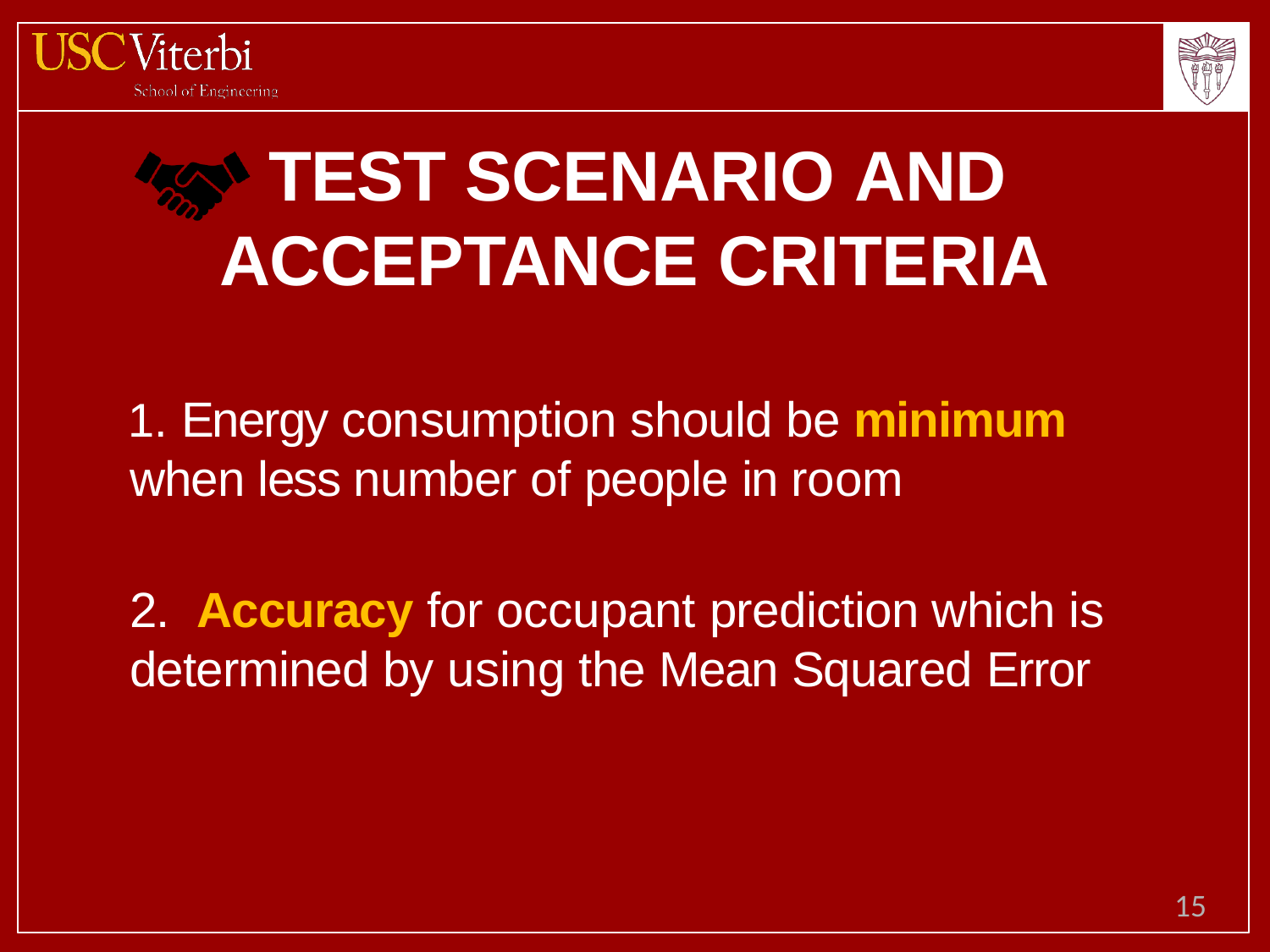

# TEST SCENARIO AND  ACCEPTANCE CRITERIA
 Energy consumption should be minimum when less number of people in room

2.  Accuracy for occupant prediction which is determined by using the Mean Squared Error
15